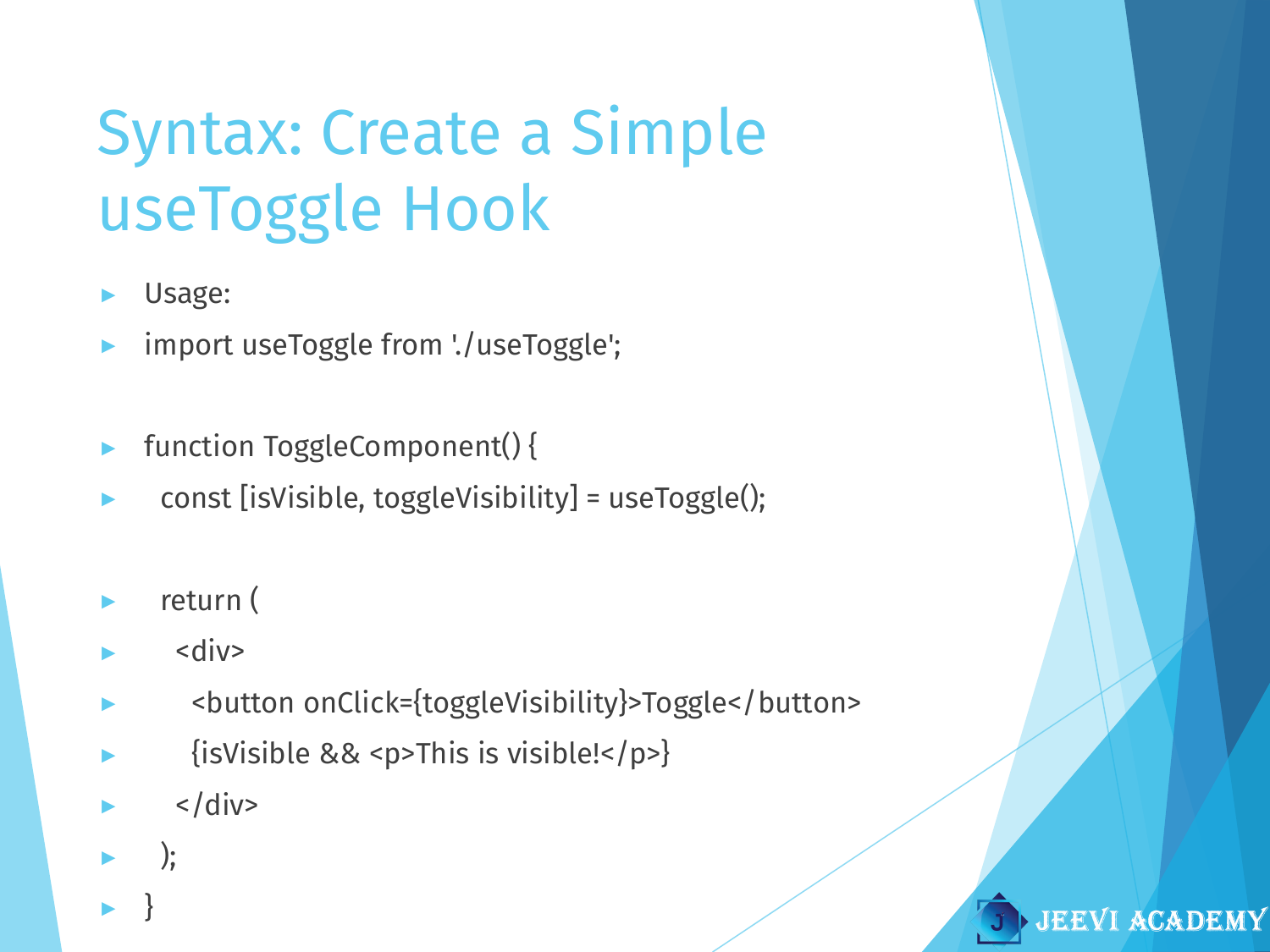

# Syntax: Create a Simple useToggle Hook
Usage:
import useToggle from './useToggle';

function ToggleComponent() {
  const [isVisible, toggleVisibility] = useToggle();

  return (
    <div>
      <button onClick={toggleVisibility}>Toggle</button>
      {isVisible && <p>This is visible!</p>}
    </div>
  );
}